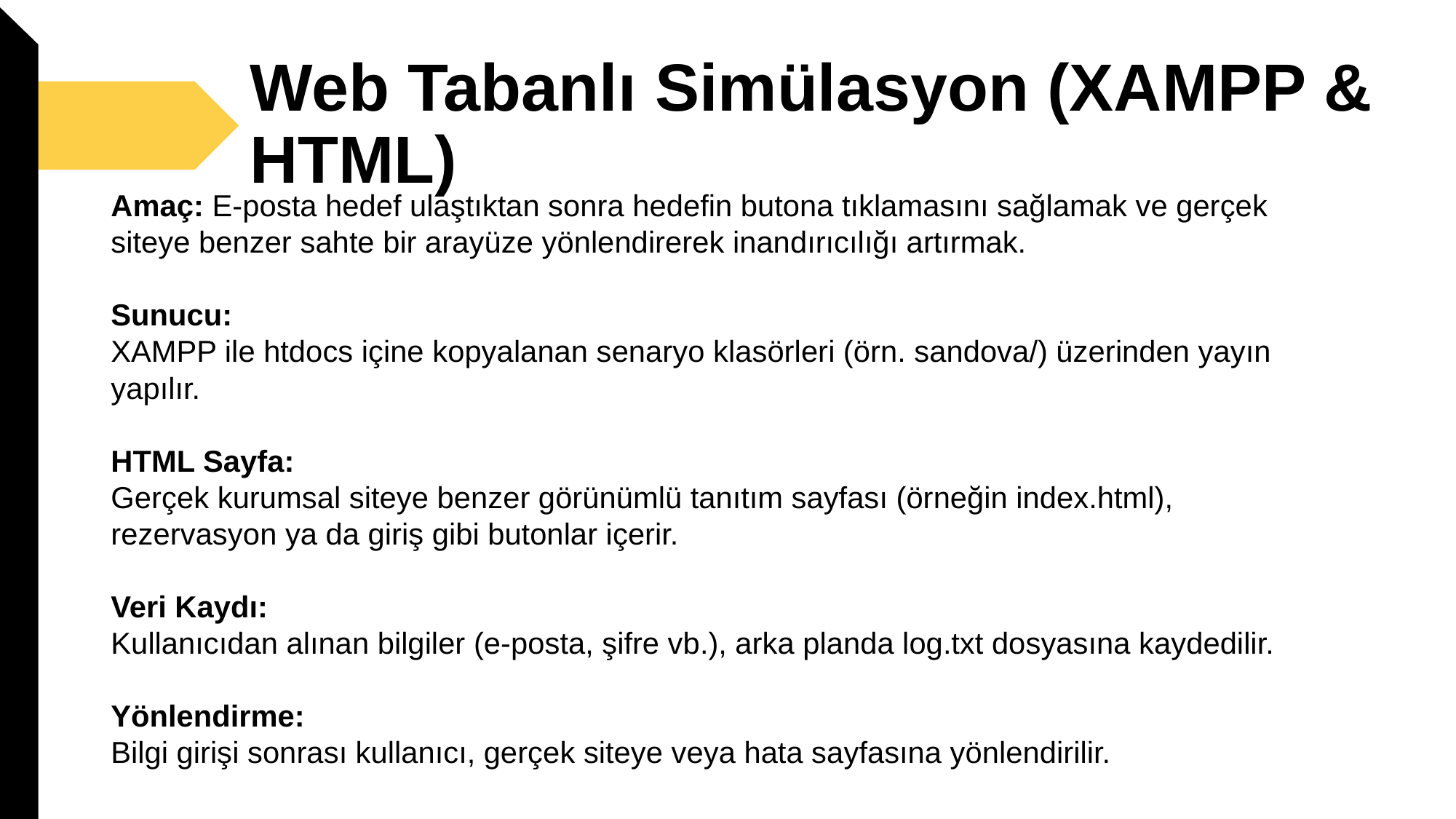

# Web Tabanlı Simülasyon (XAMPP & HTML)

Amaç: E-posta hedef ulaştıktan sonra hedefin butona tıklamasını sağlamak ve gerçek siteye benzer sahte bir arayüze yönlendirerek inandırıcılığı artırmak.

Sunucu:
XAMPP ile htdocs içine kopyalanan senaryo klasörleri (örn. sandova/) üzerinden yayın yapılır.

HTML Sayfa:
Gerçek kurumsal siteye benzer görünümlü tanıtım sayfası (örneğin index.html), rezervasyon ya da giriş gibi butonlar içerir.

Veri Kaydı:
Kullanıcıdan alınan bilgiler (e-posta, şifre vb.), arka planda log.txt dosyasına kaydedilir.

Yönlendirme:
Bilgi girişi sonrası kullanıcı, gerçek siteye veya hata sayfasına yönlendirilir.